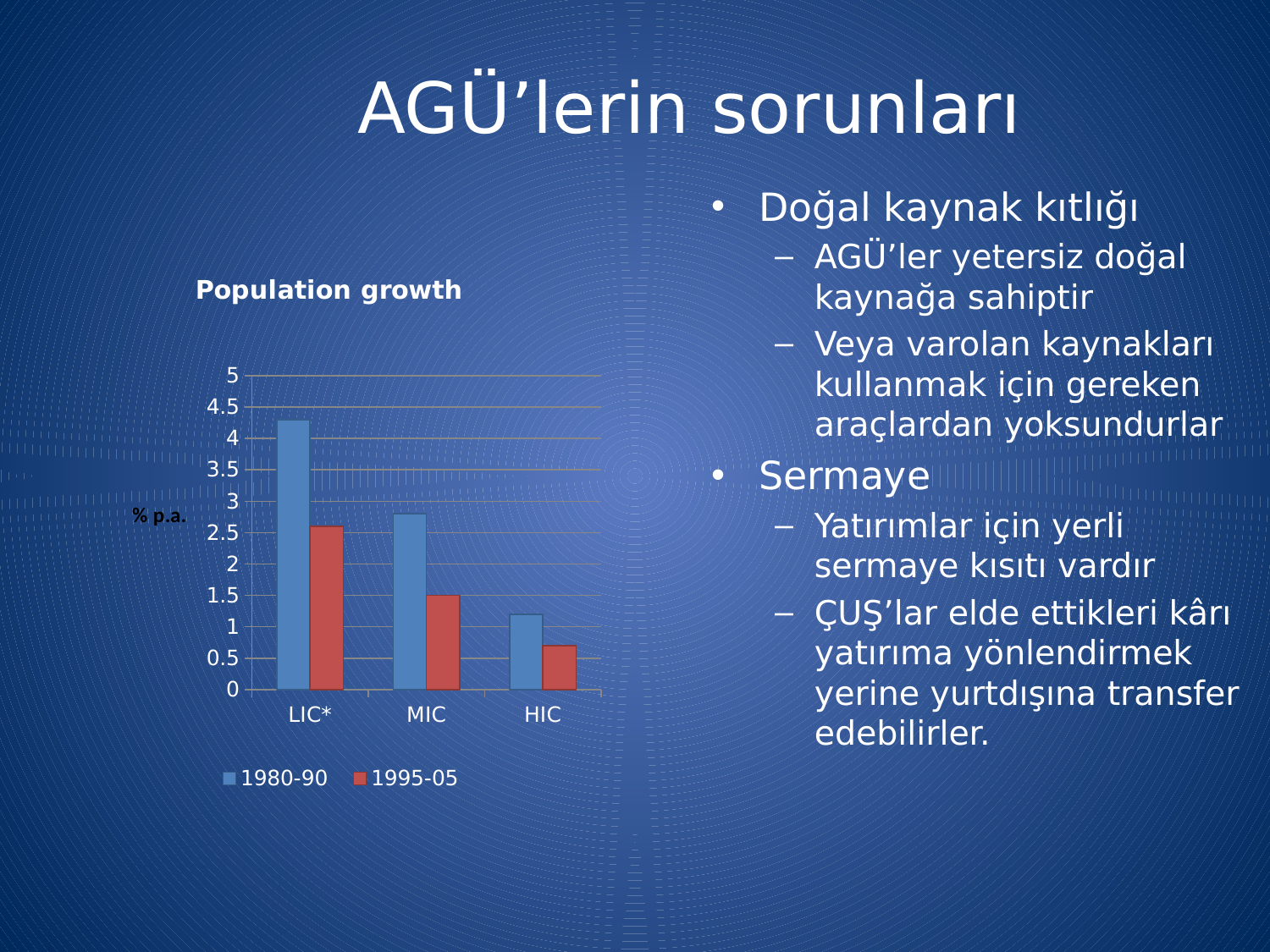

AGÜ’lerin sorunları
Doğal kaynak kıtlığı
AGÜ’ler yetersiz doğal kaynağa sahiptir
Veya varolan kaynakları kullanmak için gereken araçlardan yoksundurlar
Sermaye
Yatırımlar için yerli sermaye kısıtı vardır
ÇUŞ’lar elde ettikleri kârı yatırıma yönlendirmek yerine yurtdışına transfer edebilirler.

### Chart: Population growth

| Category | 1980-90 | 1995-05 |
|---|---|---|
| LIC* | 4.3 | 2.6 |
| MIC | 2.8 | 1.5 |
| HIC | 1.2 | 0.7000000000000003 |